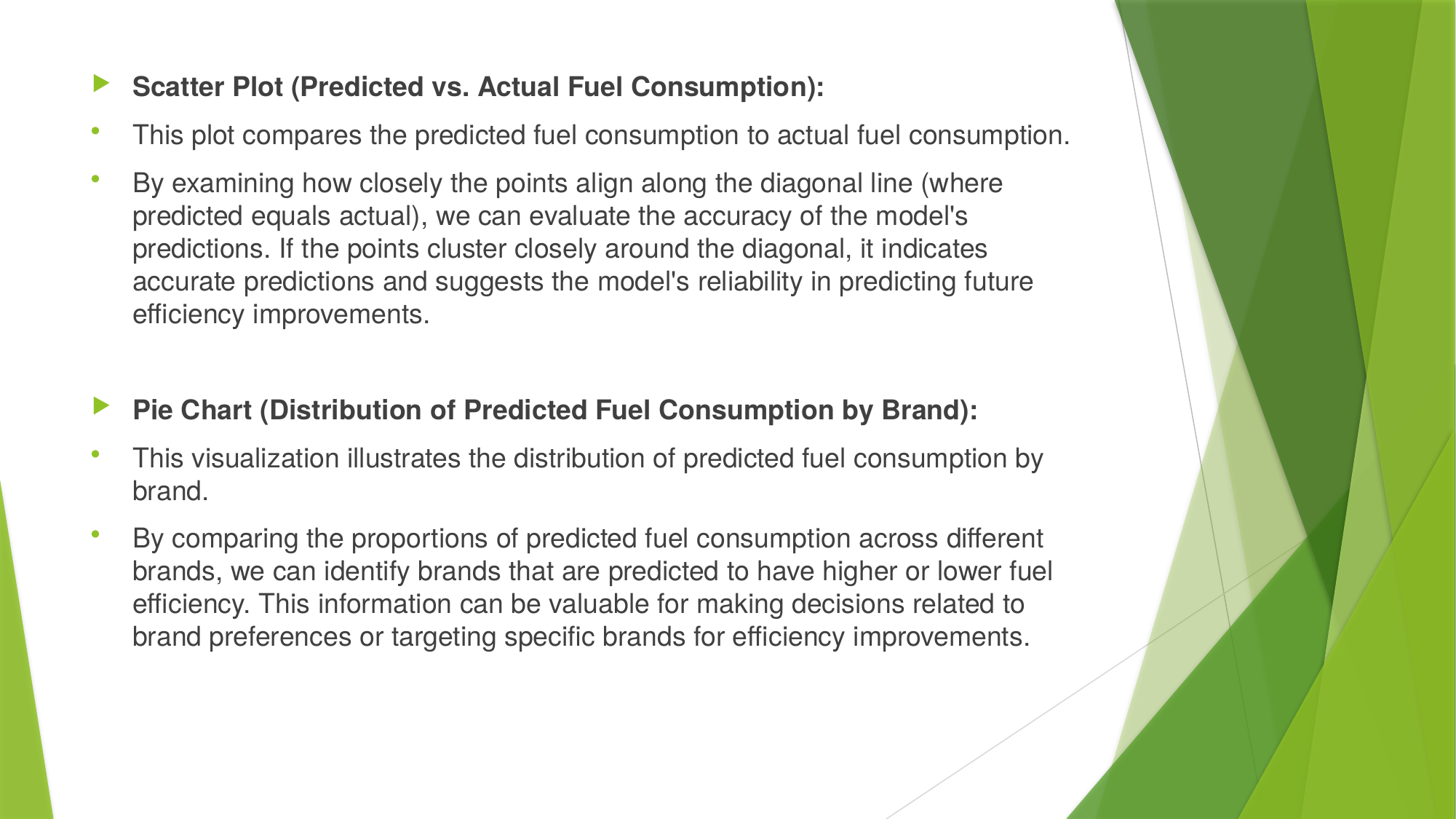

Scatter Plot (Predicted vs. Actual Fuel Consumption):
This plot compares the predicted fuel consumption to actual fuel consumption.
By examining how closely the points align along the diagonal line (where predicted equals actual), we can evaluate the accuracy of the model's predictions. If the points cluster closely around the diagonal, it indicates accurate predictions and suggests the model's reliability in predicting future efficiency improvements.

Pie Chart (Distribution of Predicted Fuel Consumption by Brand):
This visualization illustrates the distribution of predicted fuel consumption by brand.
By comparing the proportions of predicted fuel consumption across different brands, we can identify brands that are predicted to have higher or lower fuel efficiency. This information can be valuable for making decisions related to brand preferences or targeting specific brands for efficiency improvements.